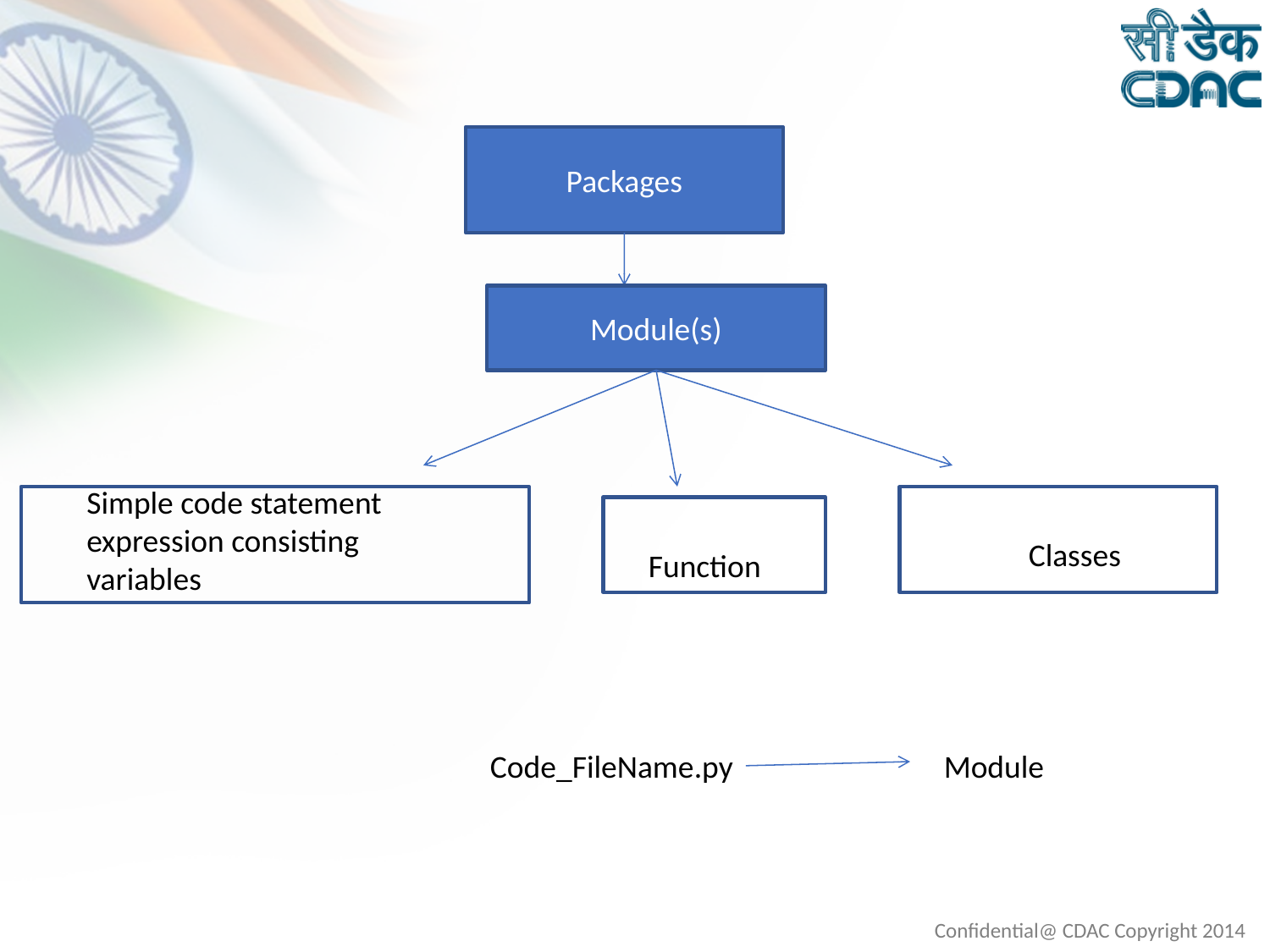

Packages
Module(s)
Simple code statement expression consisting
variables

Function
Classes
Function
Code_FileName.py
Module